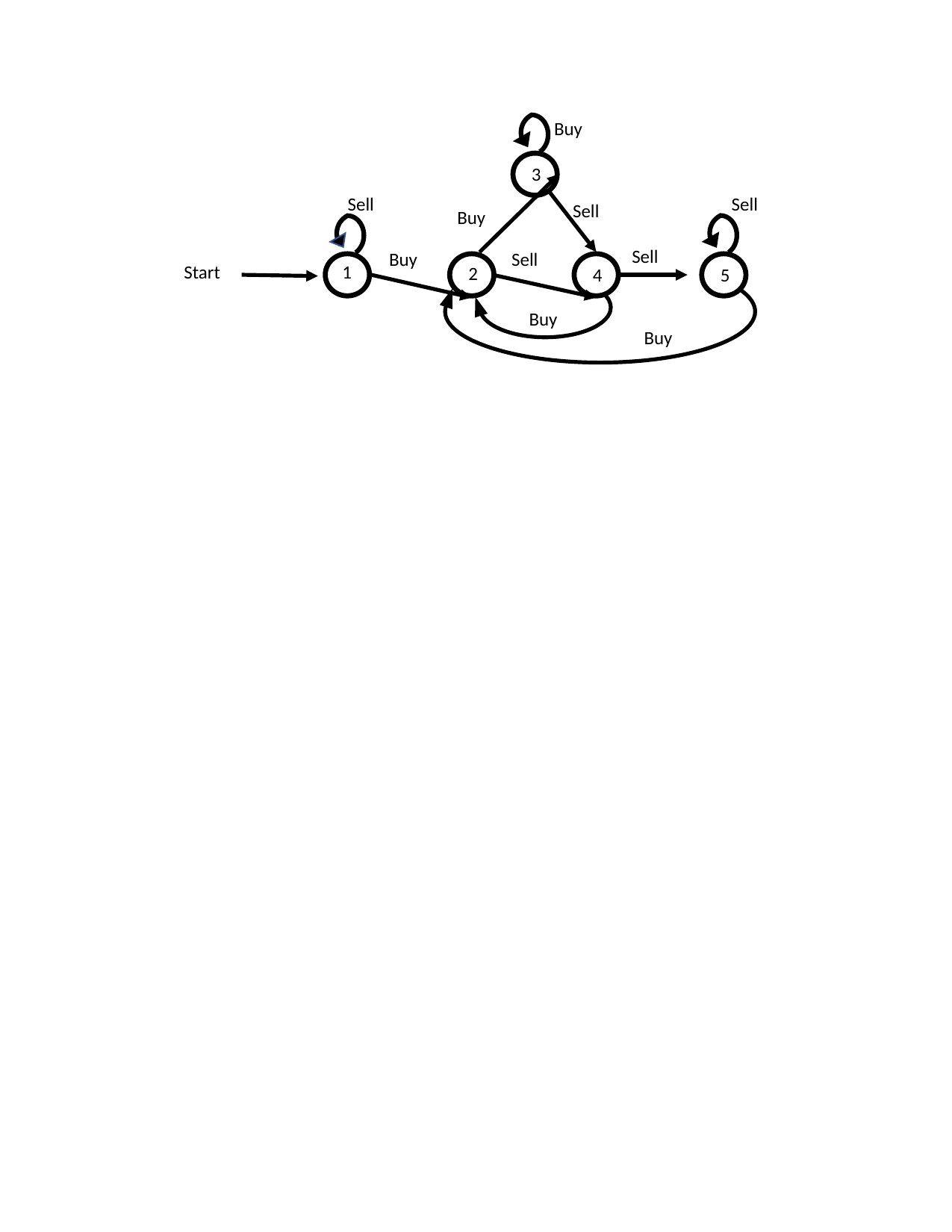

Buy

3
Sell
Sell
Sell
Buy

Sell
Buy
Sell

Start
1
2
5
4

Buy
Buy